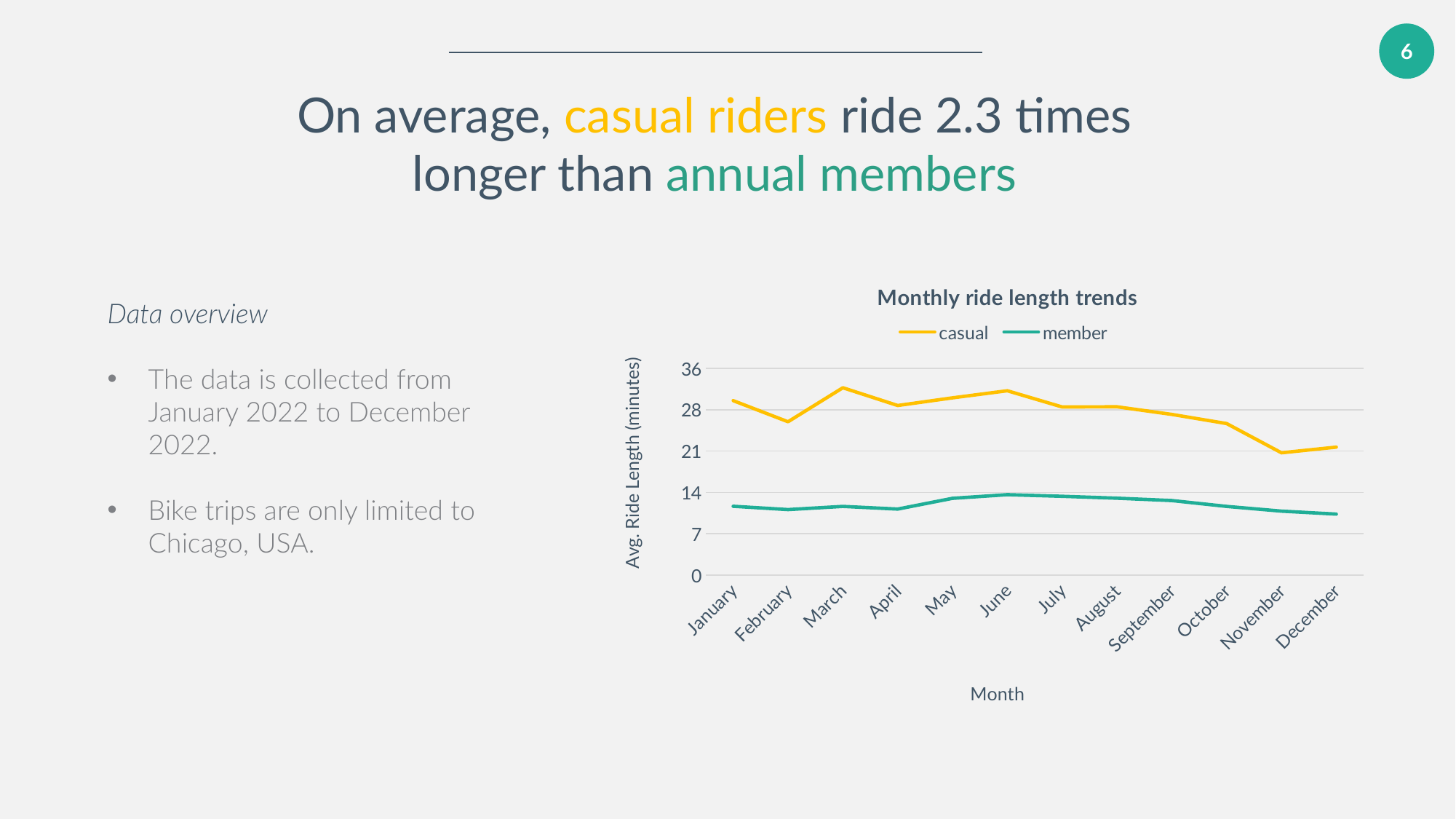

6
On average, casual riders ride 2.3 times longer than annual members

### Chart: Monthly ride length trends

| Category | casual | member |
|---|---|---|
| January | 0.021097230722460187 | 0.008320784771924338 |
| February | 0.01854547243413432 | 0.007920489378943261 |
| March | 0.022656999757666586 | 0.008304423933230883 |
| April | 0.020510834640962386 | 0.007980848221182167 |
| May | 0.02143667947298431 | 0.009279778522995785 |
| June | 0.02229168868706908 | 0.00972139891850907 |
| July | 0.020333827032242062 | 0.009526834978898323 |
| August | 0.02035526923803751 | 0.009295266589010946 |
| September | 0.01943623224682019 | 0.009011106931984881 |
| October | 0.018325026072465292 | 0.008305033093148001 |
| November | 0.01479187382049848 | 0.007730891856351157 |
| December | 0.015480006926704806 | 0.007374862600939694 |
Data overview

The data is collected from January 2022 to December 2022.

Bike trips are only limited to Chicago, USA.